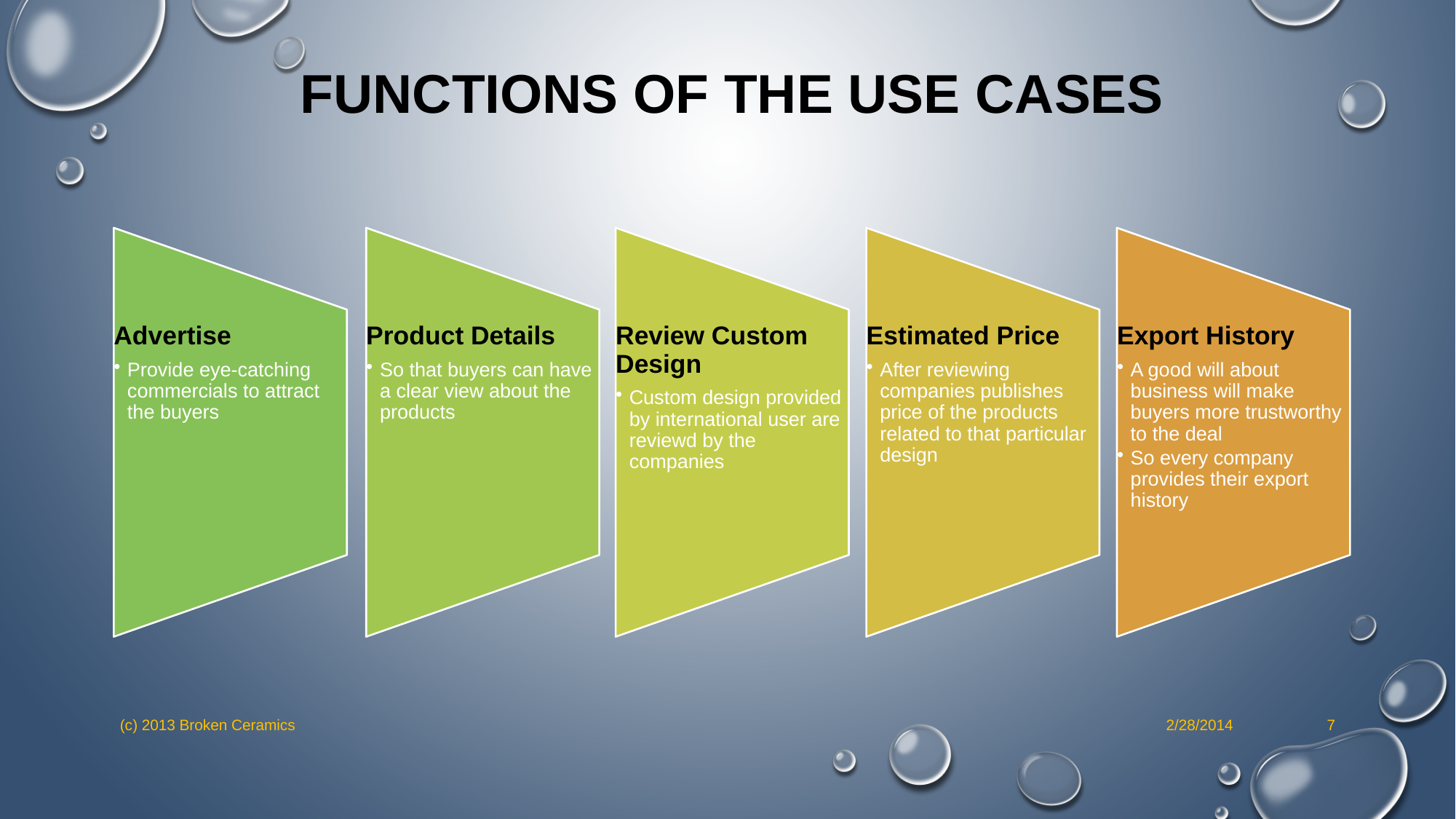

# Functions Of the Use Cases
Advertise
Provide eye-catching commercials to attract the buyers
Product Details
So that buyers can have a clear view about the products
Review Custom Design
Custom design provided by international user are reviewd by the companies
Estimated Price
After reviewing companies publishes price of the products related to that particular design
Export History
A good will about business will make buyers more trustworthy to the deal
So every company provides their export history
(c) 2013 Broken Ceramics
2/28/2014
7